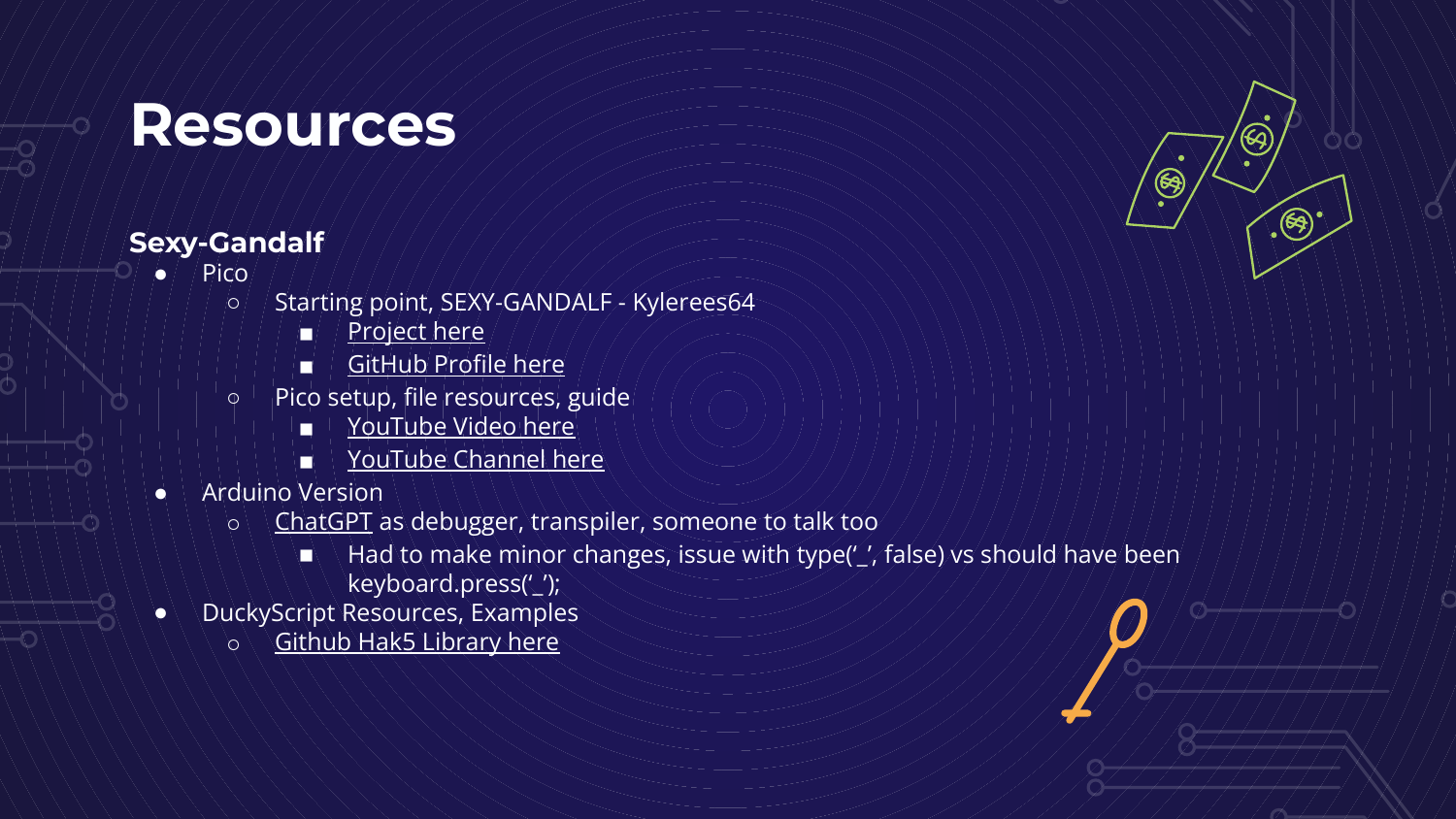

# Resources

Sexy-Gandalf
Pico
Starting point, SEXY-GANDALF - Kylerees64
Project here
GitHub Profile here
Pico setup, file resources, guide
YouTube Video here
YouTube Channel here
Arduino Version
ChatGPT as debugger, transpiler, someone to talk too
Had to make minor changes, issue with type(‘_’, false) vs should have been keyboard.press(‘_’);
DuckyScript Resources, Examples
Github Hak5 Library here